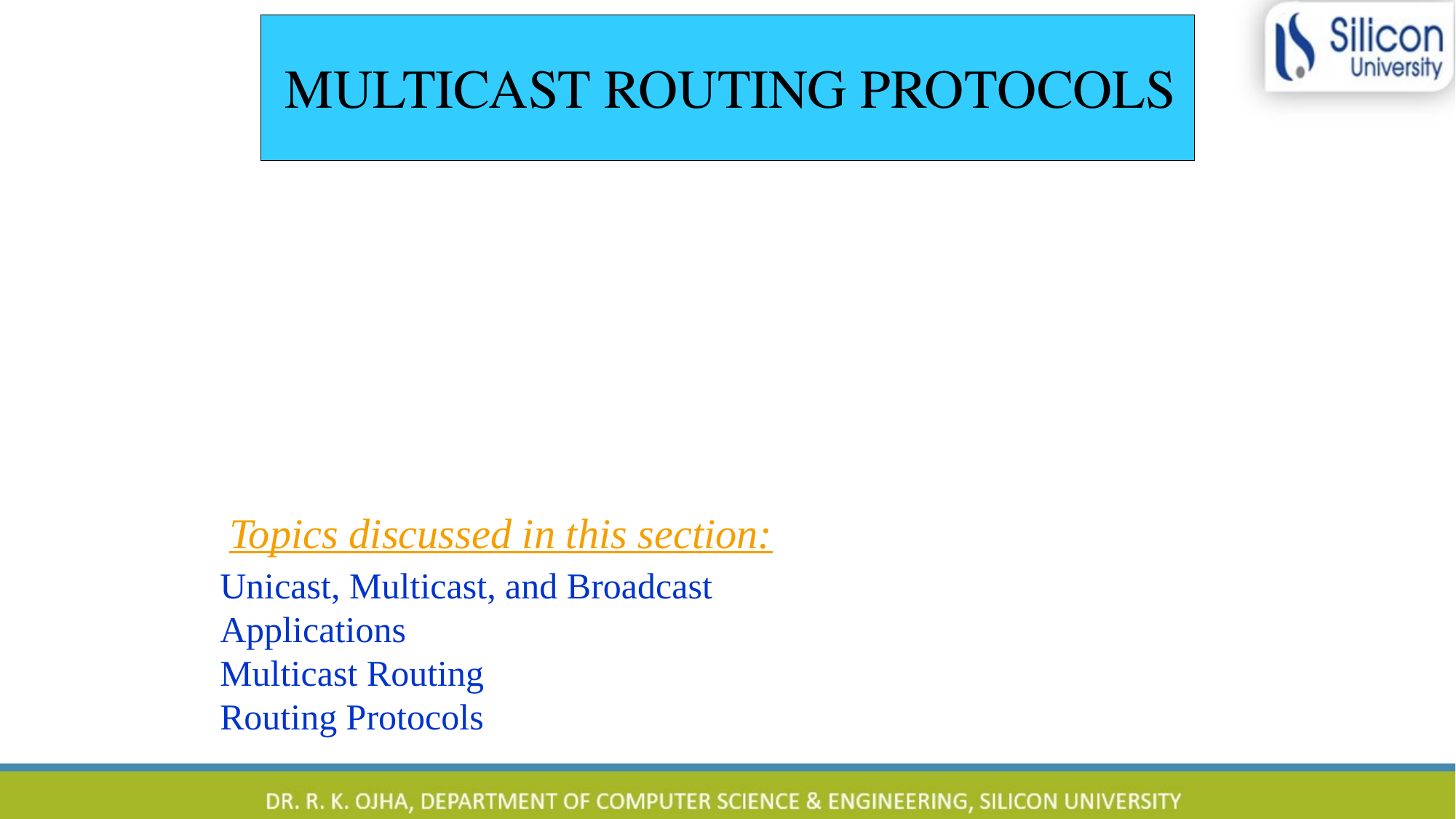

MULTICAST ROUTING PROTOCOLS
Topics discussed in this section:
Unicast, Multicast, and Broadcast
Applications
Multicast Routing
Routing Protocols

76